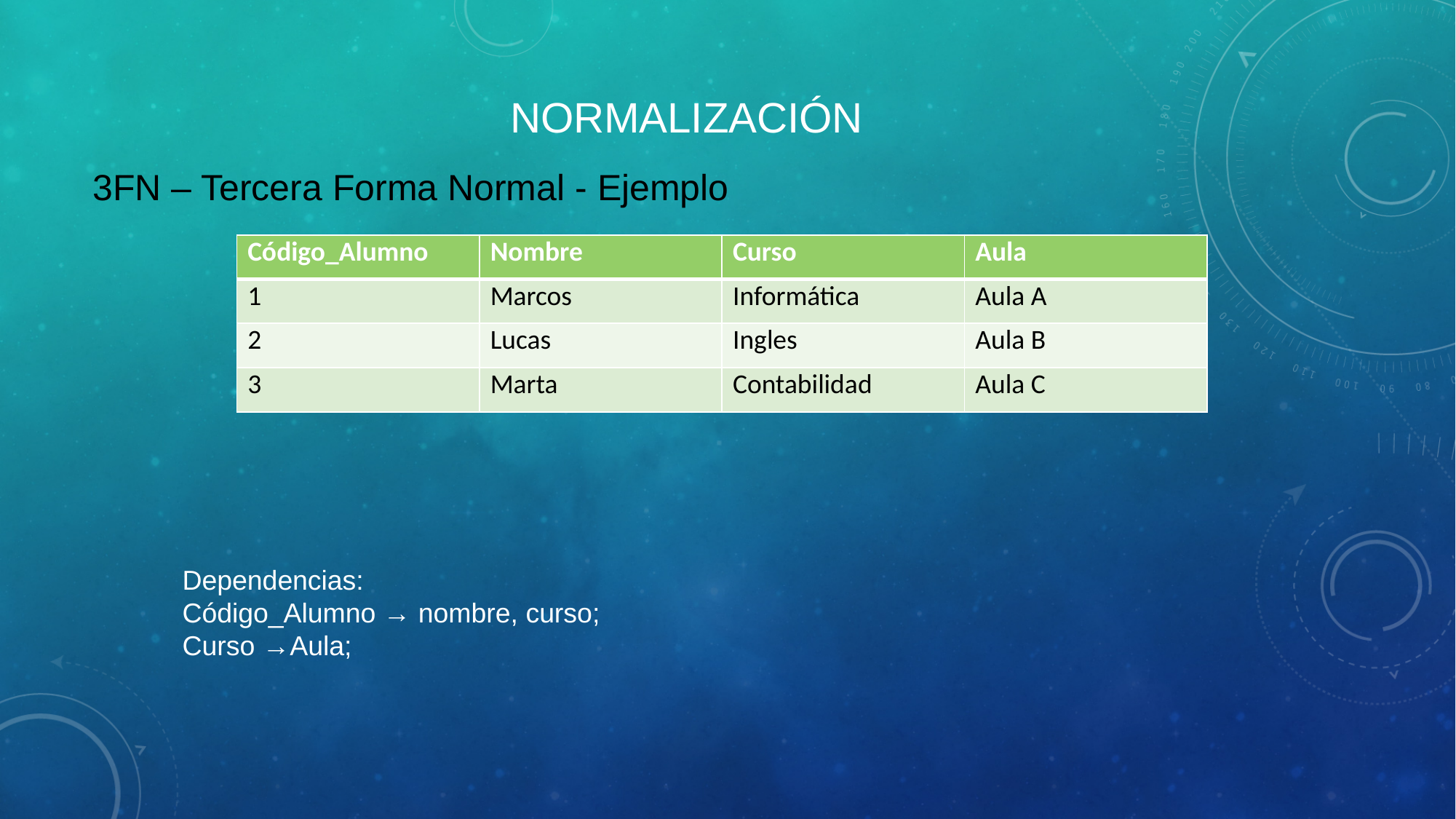

# normalización
3FN – Tercera Forma Normal - Ejemplo
| Código\_Alumno | Nombre | Curso | Aula |
| --- | --- | --- | --- |
| 1 | Marcos | Informática | Aula A |
| 2 | Lucas | Ingles | Aula B |
| 3 | Marta | Contabilidad | Aula C |
Dependencias:
Código_Alumno → nombre, curso;
Curso →Aula;